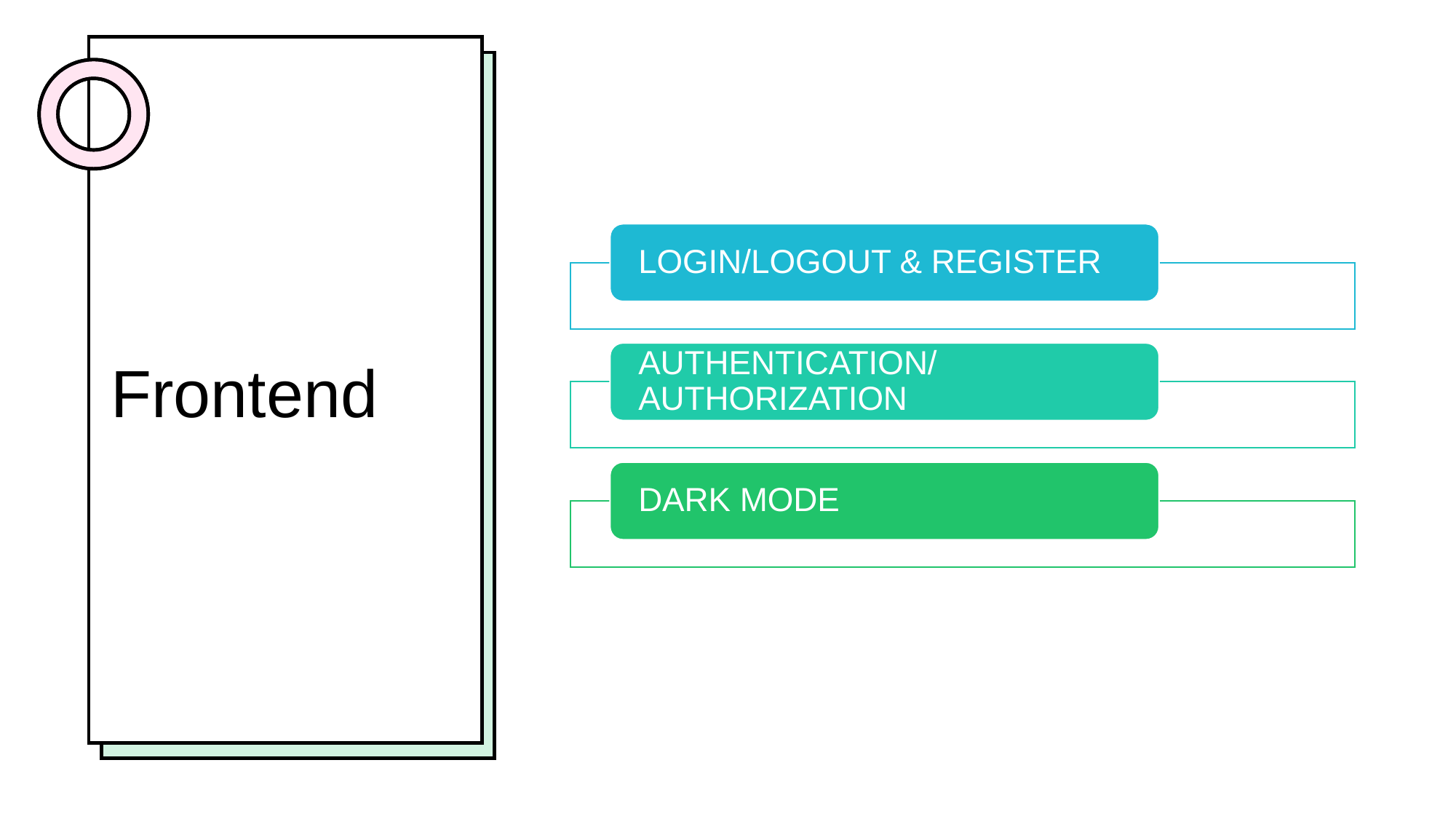

Login/Logout & Register
Authentication/Authorization
Dark Mode

# Frontend